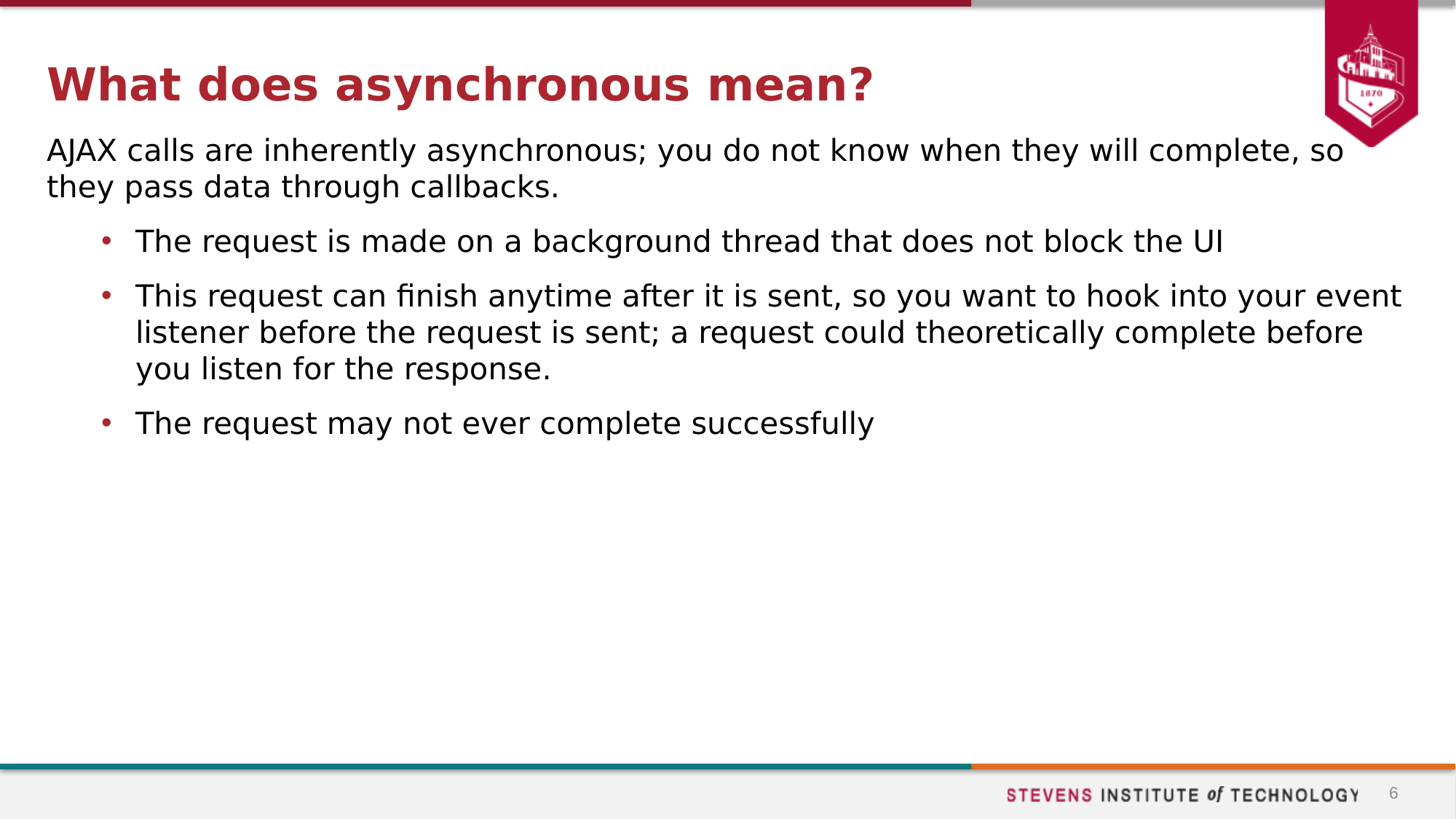

# What does asynchronous mean?
AJAX calls are inherently asynchronous; you do not know when they will complete, so they pass data through callbacks.
The request is made on a background thread that does not block the UI
This request can finish anytime after it is sent, so you want to hook into your event listener before the request is sent; a request could theoretically complete before you listen for the response.
The request may not ever complete successfully
6